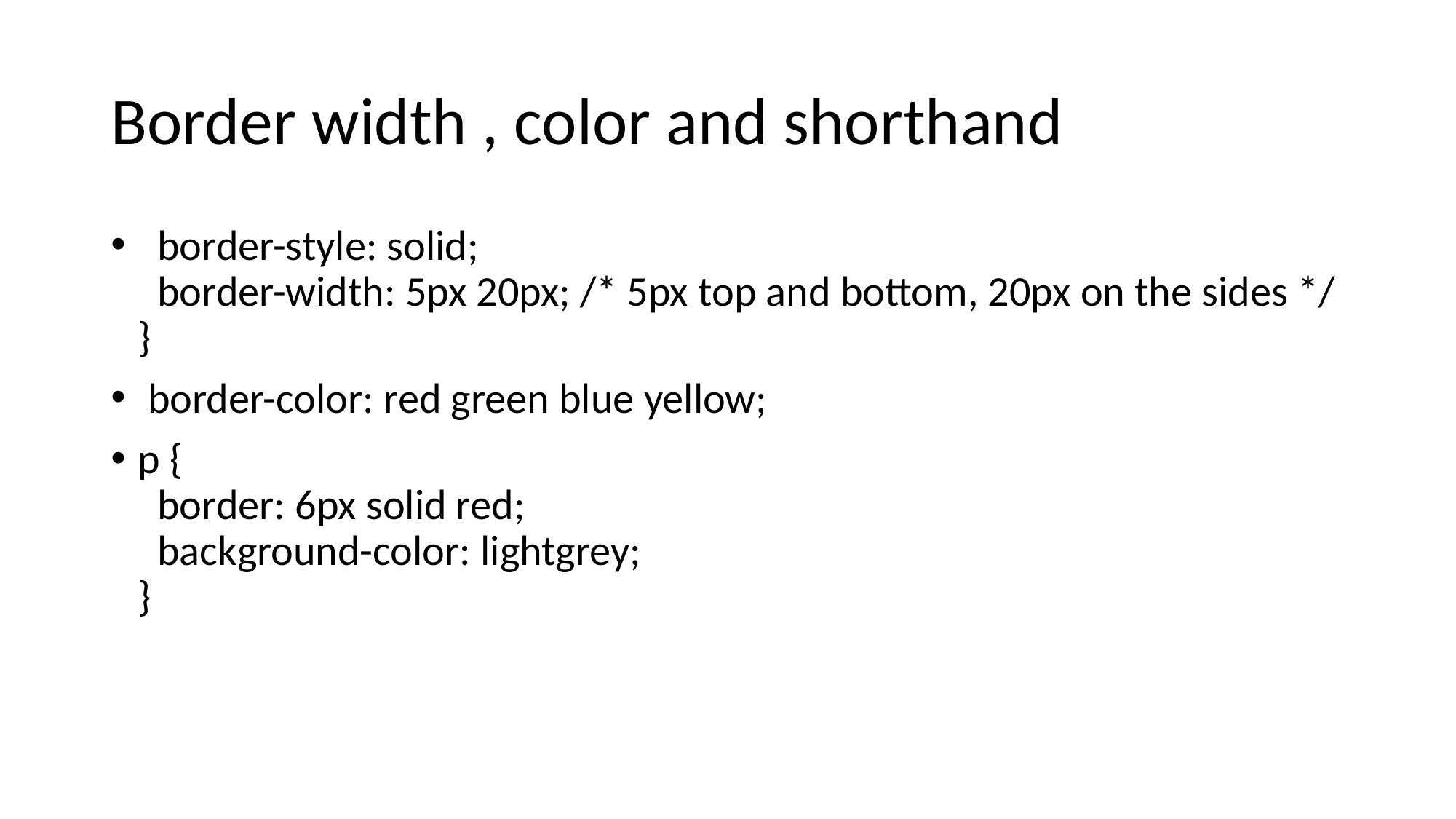

# Border width , color and shorthand
  border-style: solid;
  border-width: 5px 20px; /* 5px top and bottom, 20px on the sides */
}
 border-color: red green blue yellow;
p {
  border: 6px solid red;
  background-color: lightgrey;
}